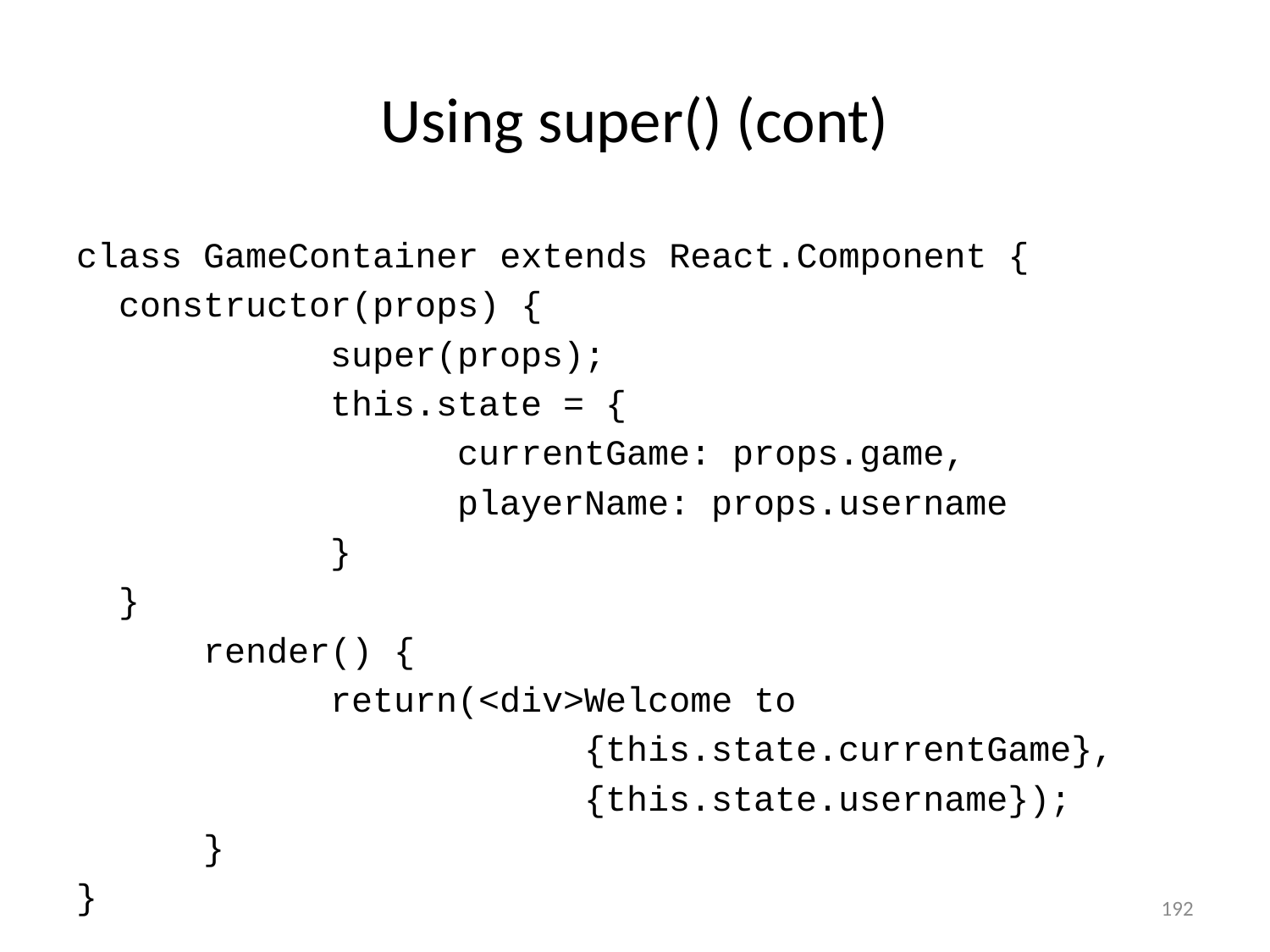

# Using super() (cont)
class GameContainer extends React.Component {
  constructor(props) {
		super(props);
		this.state = {
			currentGame: props.game,
			playerName: props.username
		}
  }
	render() {
		return(<div>Welcome to
				{this.state.currentGame},
				{this.state.username});
	}
}

192